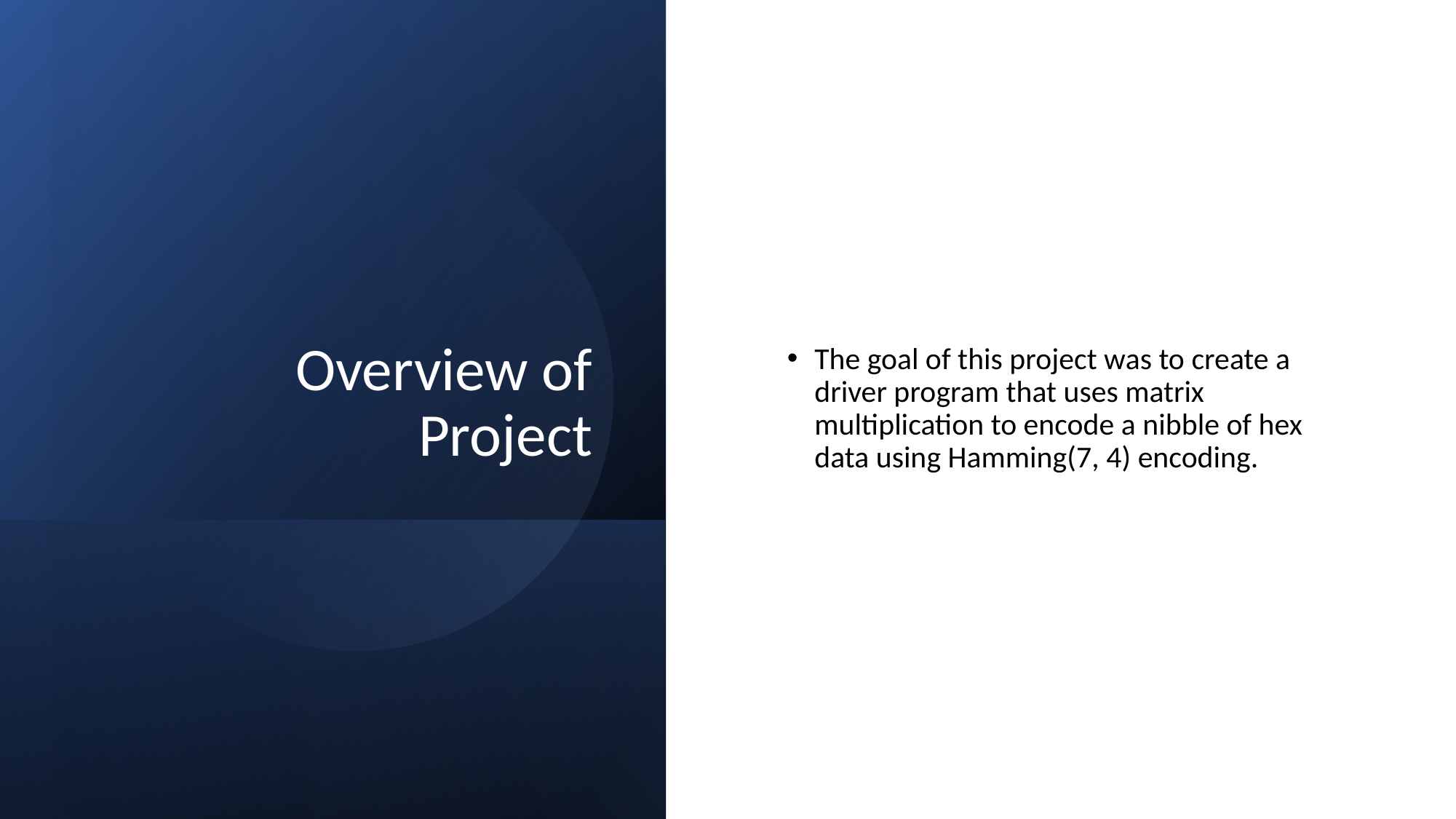

# Overview of Project

The goal of this project was to create a driver program that uses matrix multiplication to encode a nibble of hex data using Hamming(7, 4) encoding.